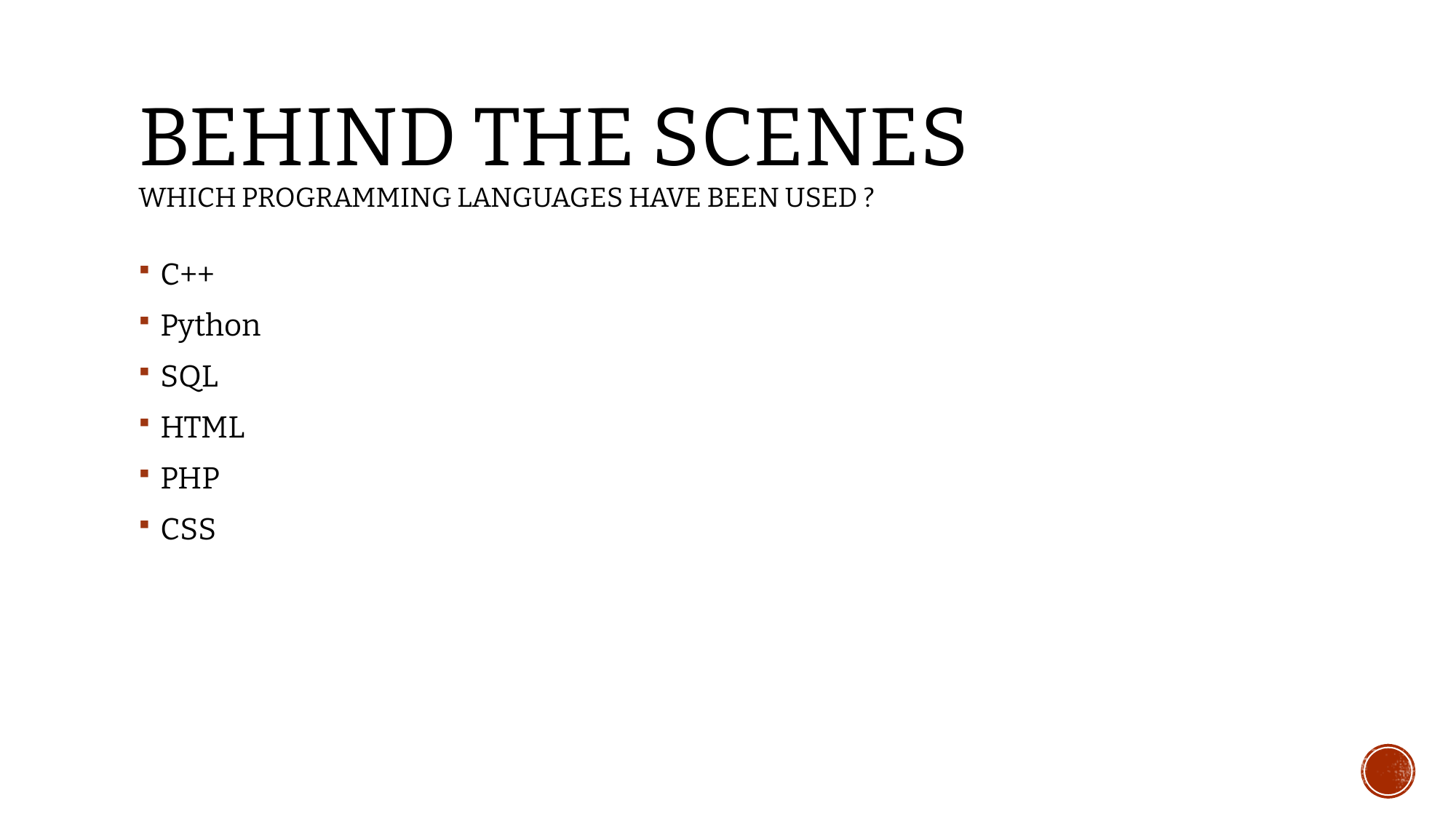

# Behind the scenes which programming languages have been used ?
C++
Python
SQL
HTML
PHP
CSS